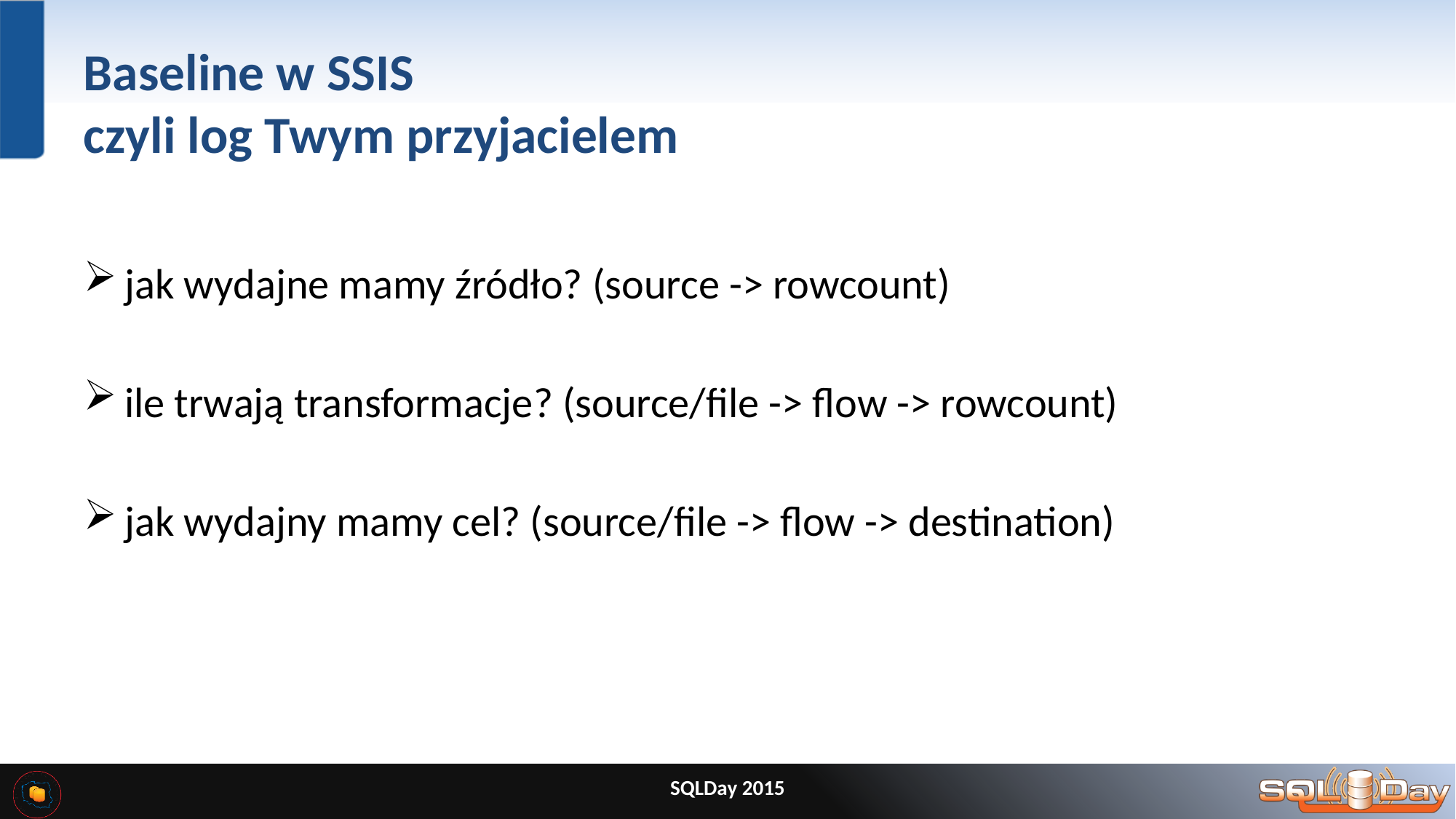

# Baseline w SSIS czyli log Twym przyjacielem

jak wydajne mamy źródło? (source -> rowcount)

ile trwają transformacje? (source/file -> flow -> rowcount)

jak wydajny mamy cel? (source/file -> flow -> destination)